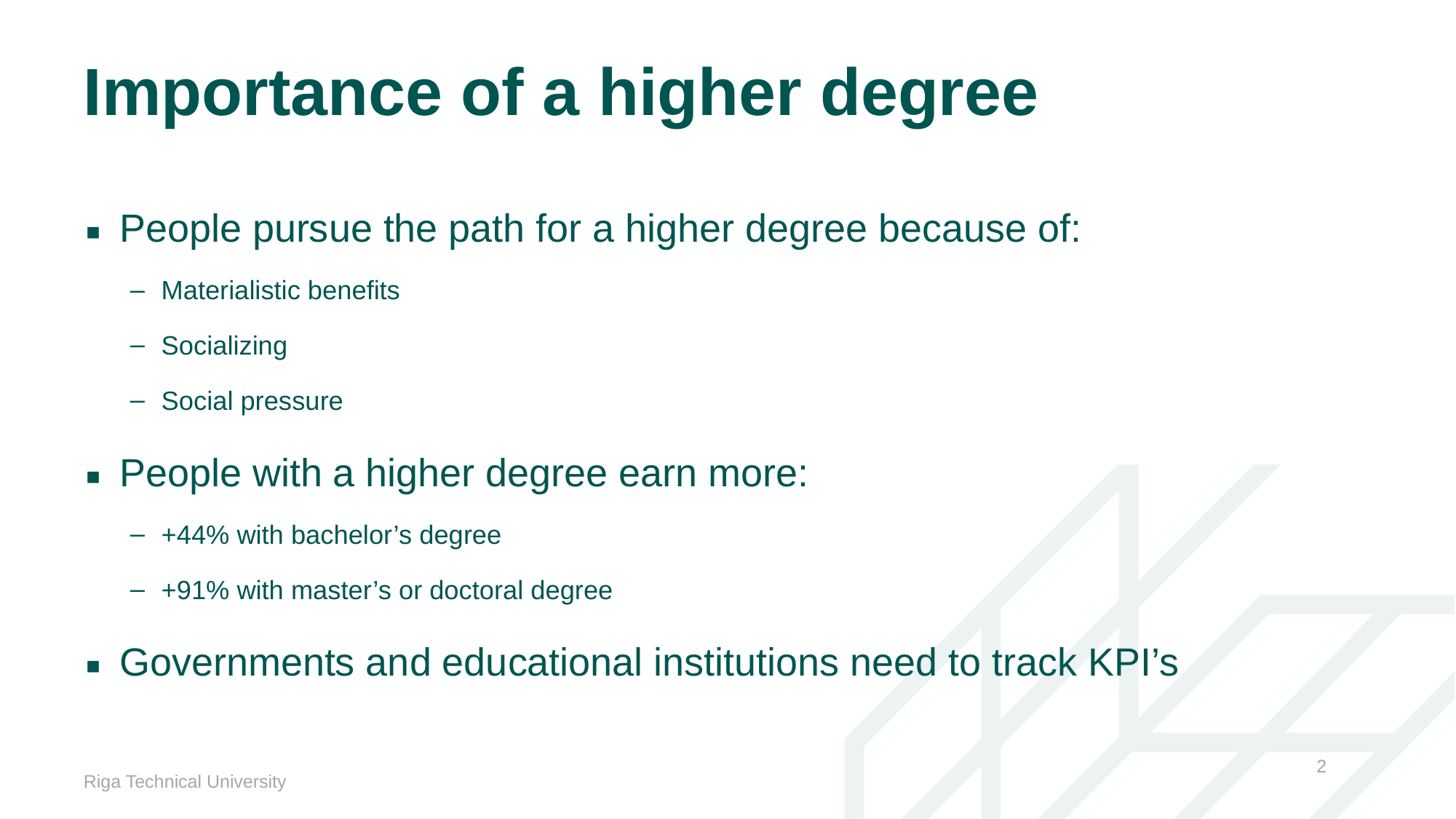

# Importance of a higher degree
People pursue the path for a higher degree because of:
Materialistic benefits
Socializing
Social pressure
People with a higher degree earn more:
+44% with bachelor’s degree
+91% with master’s or doctoral degree
Governments and educational institutions need to track KPI’s
Riga Technical University